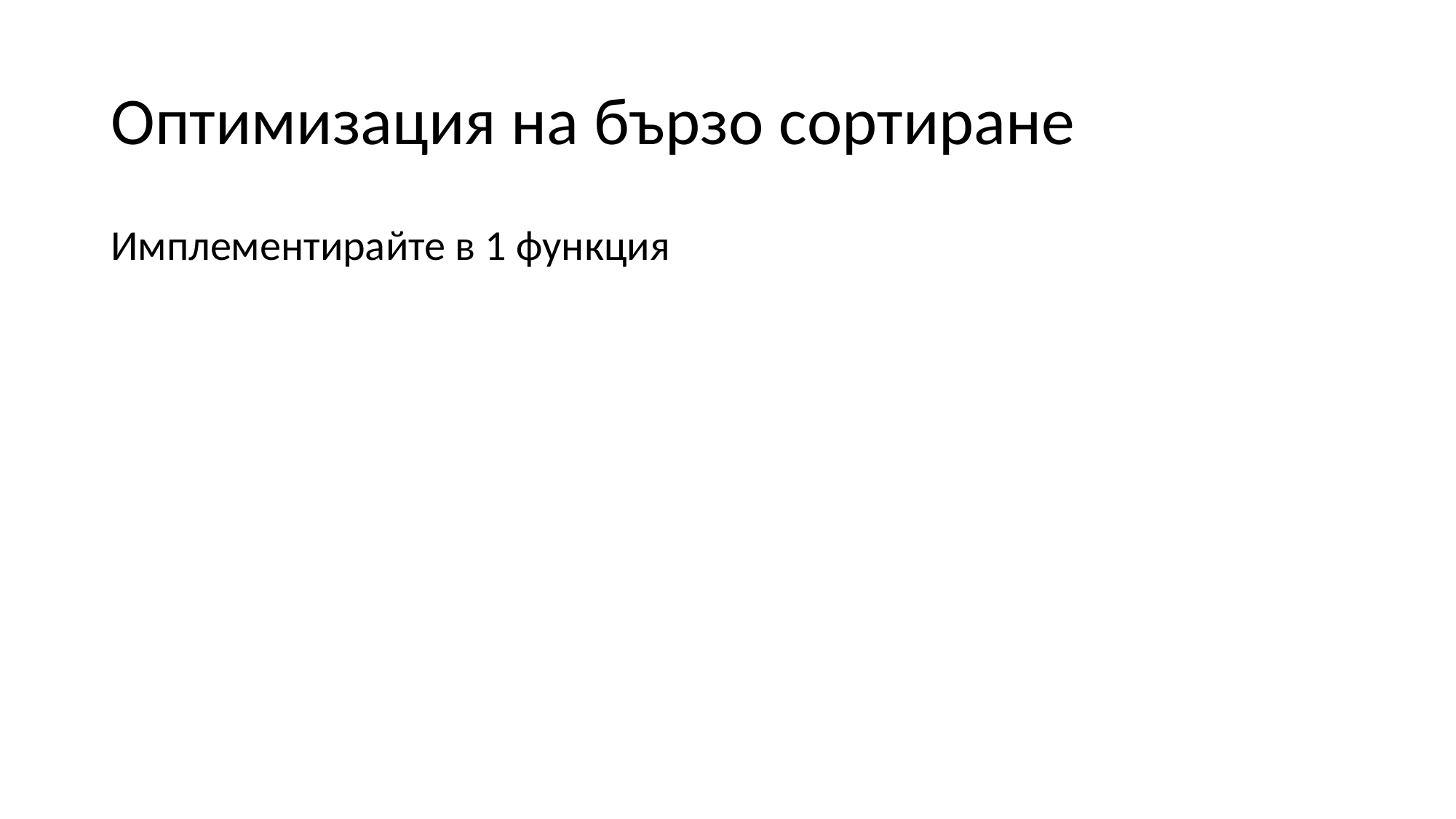

# Оптимизация на бързо сортиране
Имплементирайте в 1 функция